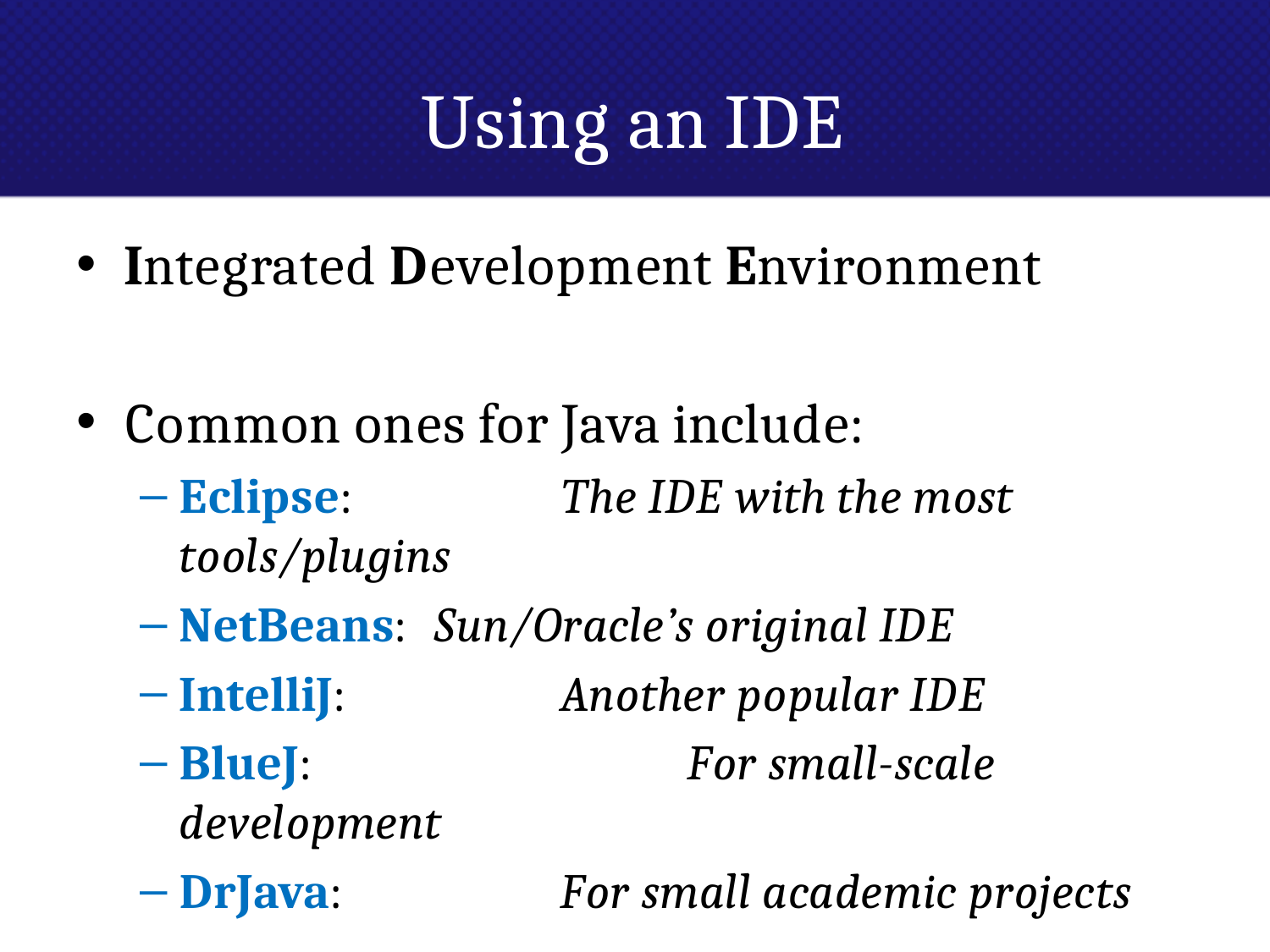

# Using an IDE
Integrated Development Environment

Common ones for Java include:
Eclipse:		The IDE with the most tools/plugins
NetBeans:	Sun/Oracle’s original IDE
IntelliJ:		Another popular IDE
BlueJ:			For small-scale development
DrJava:		For small academic projects